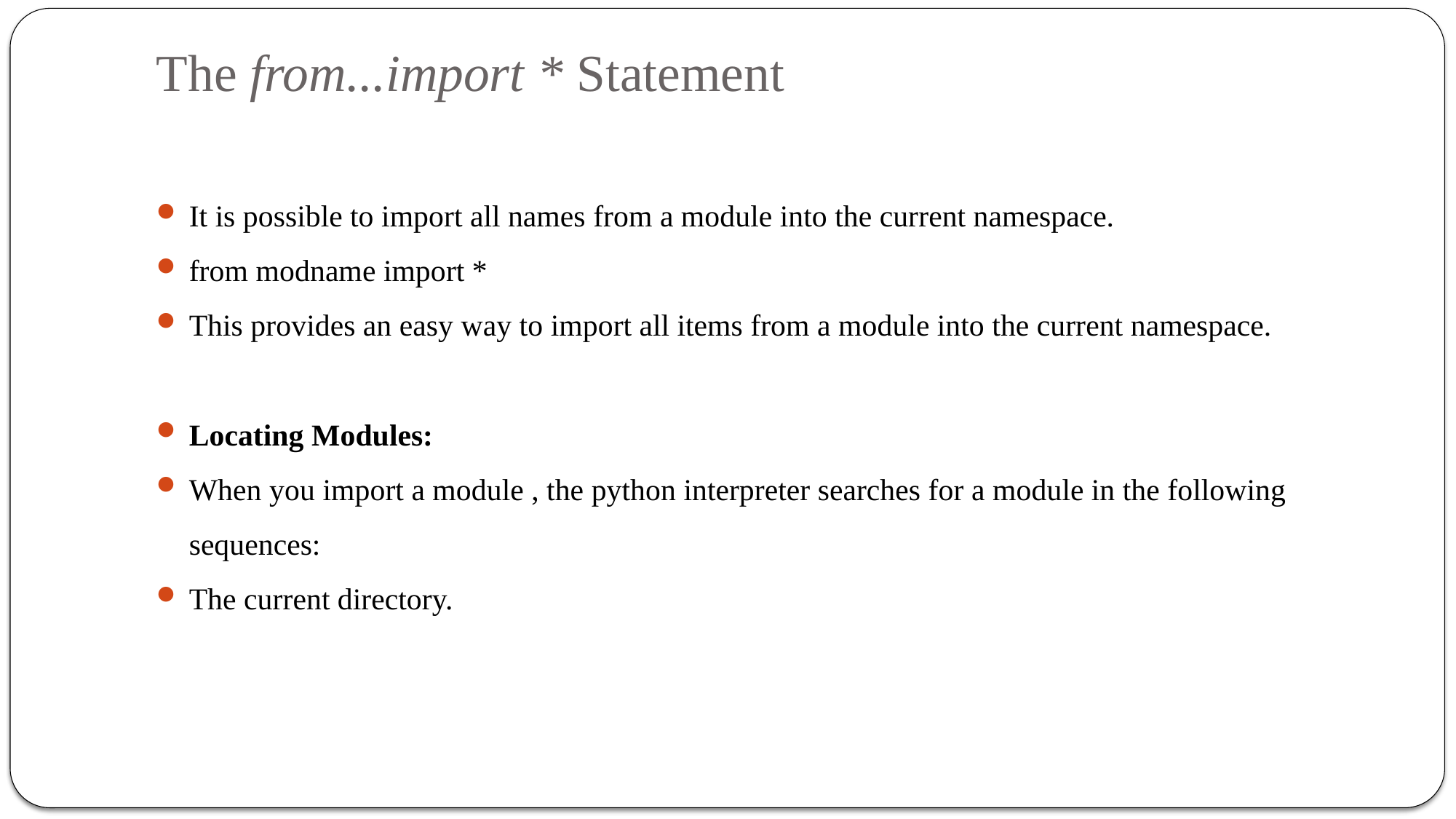

# The from...import * Statement
It is possible to import all names from a module into the current namespace.
from modname import *
This provides an easy way to import all items from a module into the current namespace.

Locating Modules:
When you import a module , the python interpreter searches for a module in the following sequences:
The current directory.